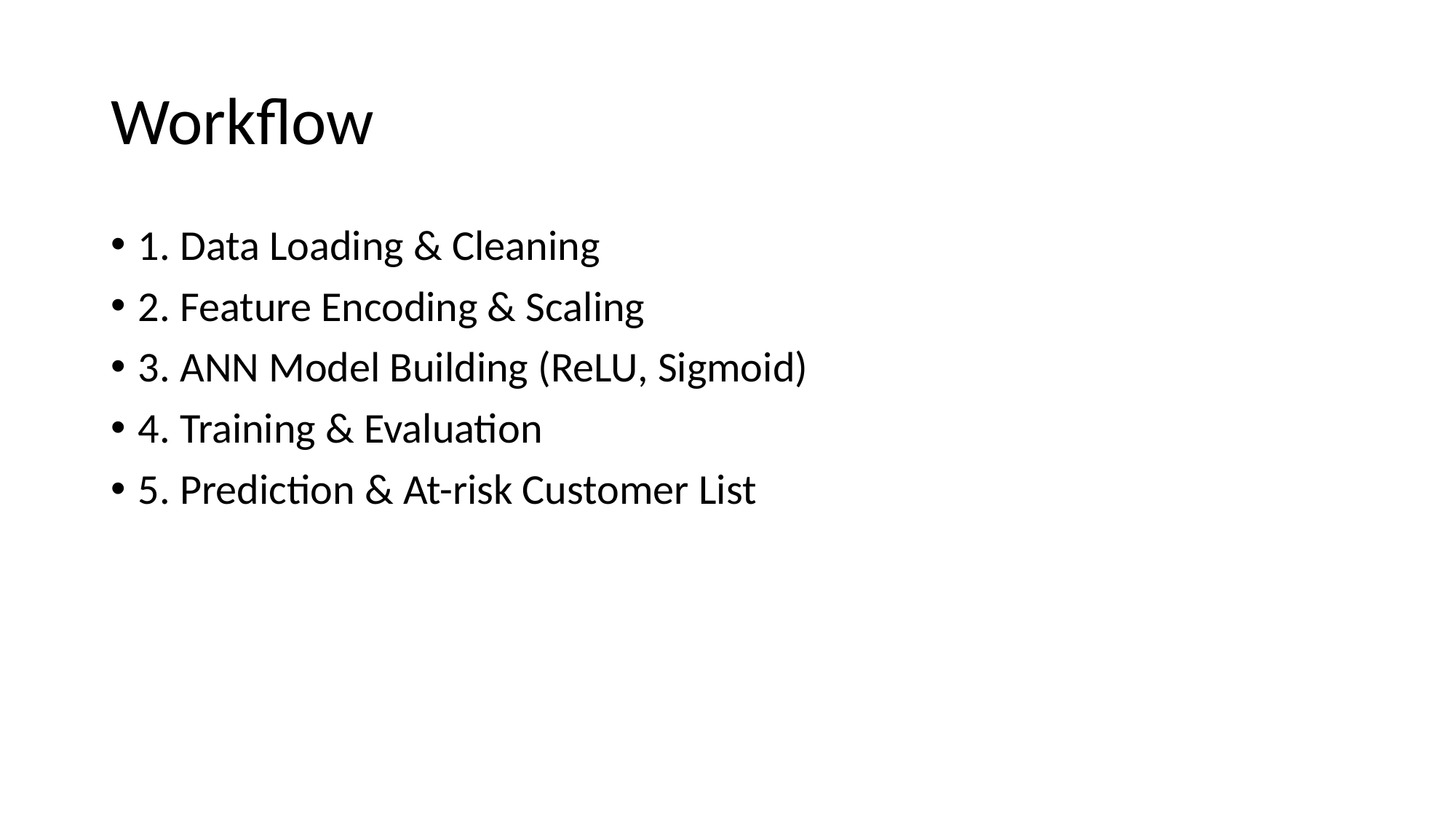

# Workflow
1. Data Loading & Cleaning
2. Feature Encoding & Scaling
3. ANN Model Building (ReLU, Sigmoid)
4. Training & Evaluation
5. Prediction & At-risk Customer List